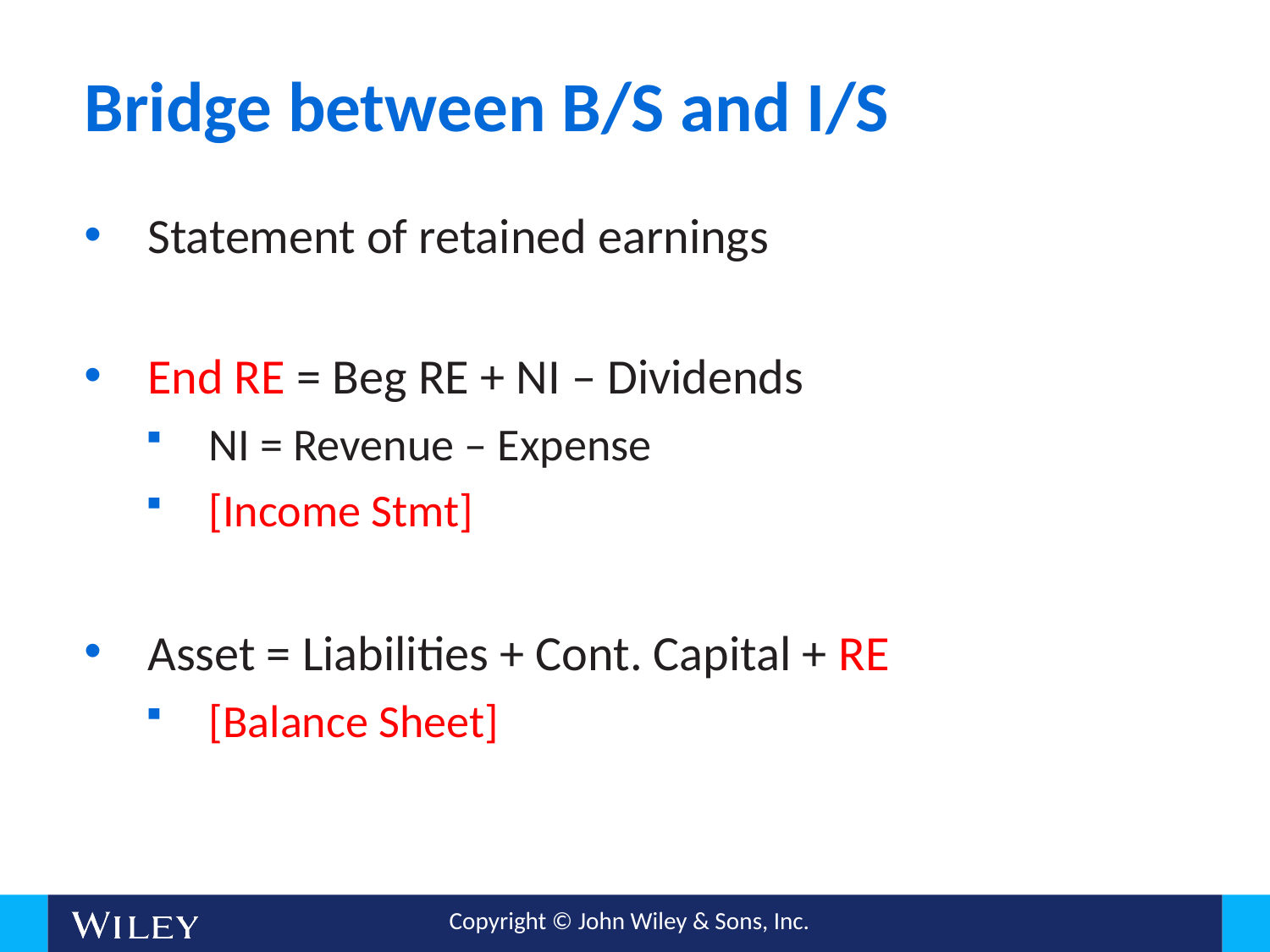

# Bridge between B/S and I/S
Statement of retained earnings

End RE = Beg RE + NI – Dividends
NI = Revenue – Expense
[Income Stmt]

Asset = Liabilities + Cont. Capital + RE
[Balance Sheet]